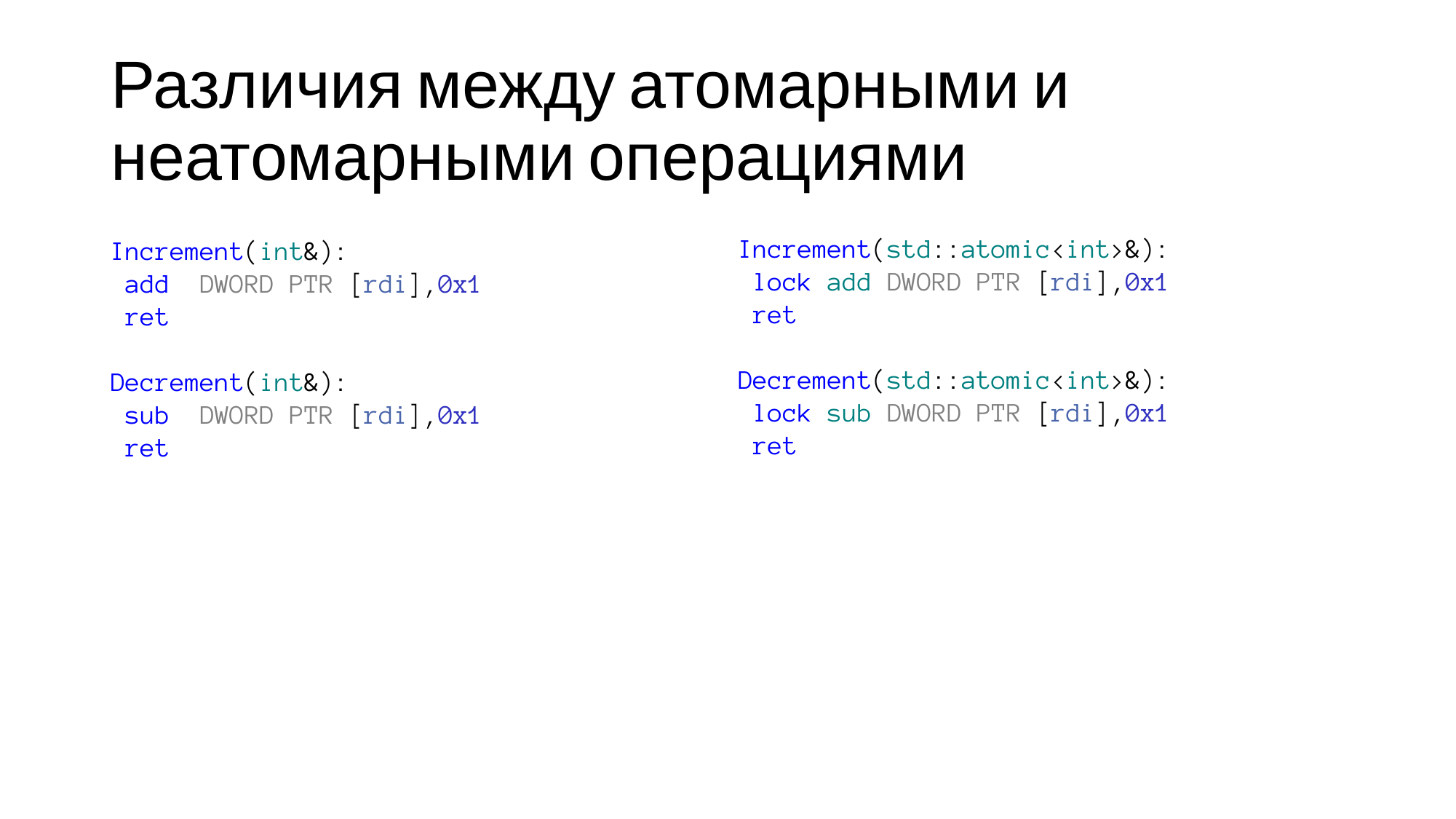

# Различия между атомарными и неатомарными операциями
Increment(std::atomic<int>&):
 lock add DWORD PTR [rdi],0x1
 ret

Decrement(std::atomic<int>&):
 lock sub DWORD PTR [rdi],0x1
 ret
Increment(int&):
 add  DWORD PTR [rdi],0x1
 ret

Decrement(int&):
 sub  DWORD PTR [rdi],0x1
 ret